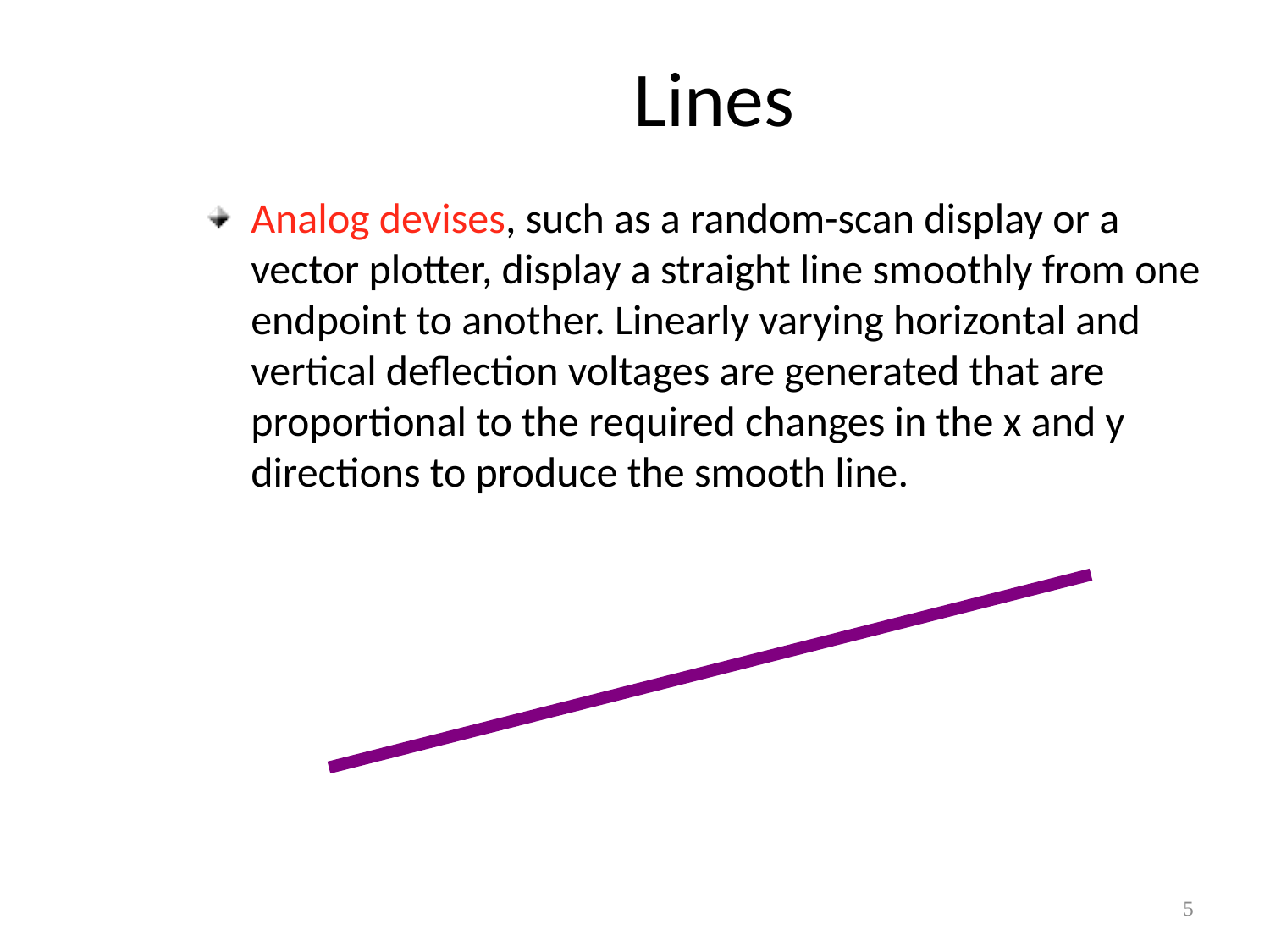

# Lines
Analog devises, such as a random-scan display or a vector plotter, display a straight line smoothly from one endpoint to another. Linearly varying horizontal and vertical deflection voltages are generated that are proportional to the required changes in the x and y directions to produce the smooth line.

5